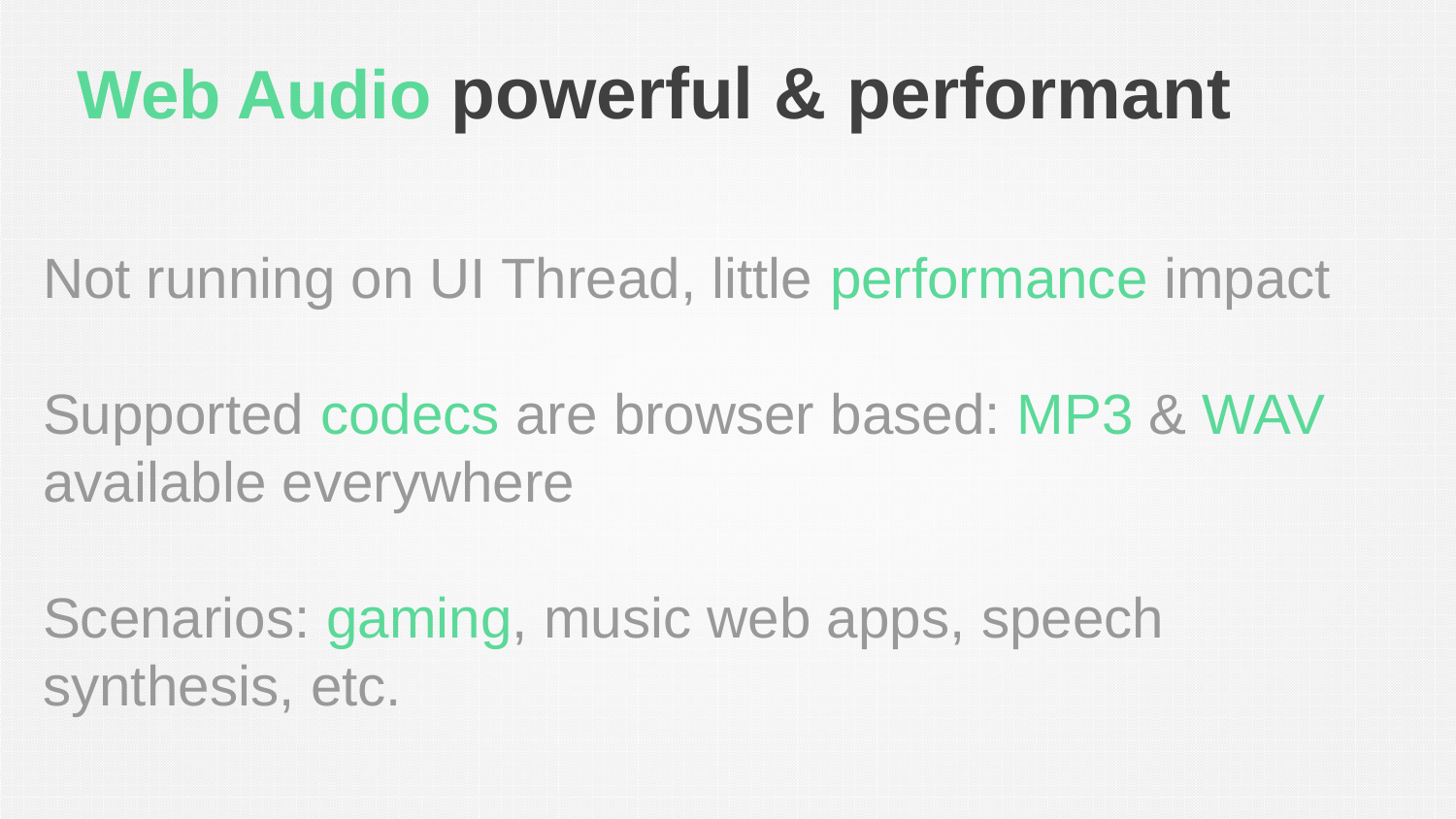

# Web Audio powerful & performant
Not running on UI Thread, little performance impact

Supported codecs are browser based: MP3 & WAV available everywhere

Scenarios: gaming, music web apps, speech synthesis, etc.